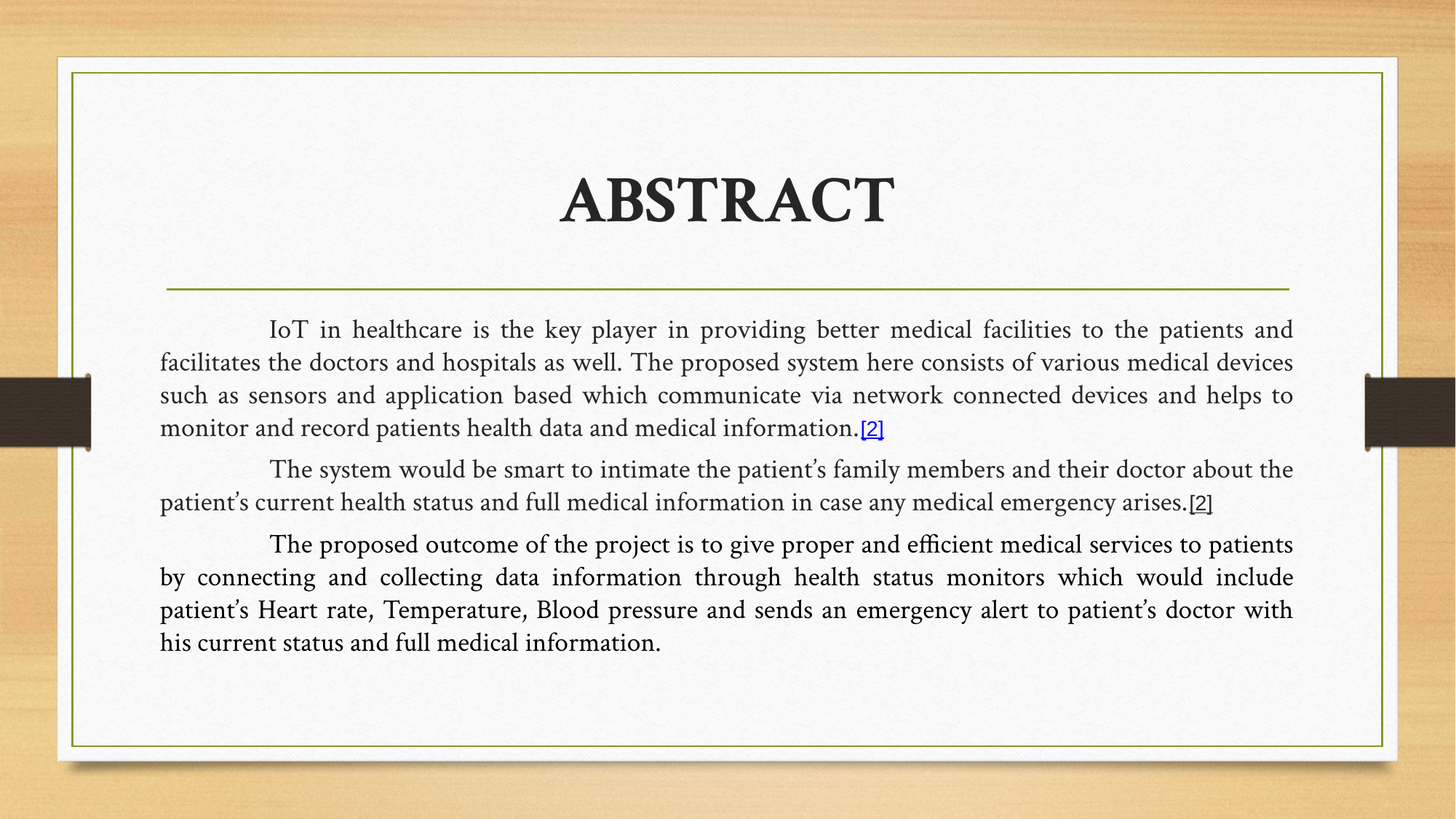

# ABSTRACT
	IoT in healthcare is the key player in providing better medical facilities to the patients and facilitates the doctors and hospitals as well. The proposed system here consists of various medical devices such as sensors and application based which communicate via network connected devices and helps to monitor and record patients health data and medical information.[2]
	The system would be smart to intimate the patient’s family members and their doctor about the patient’s current health status and full medical information in case any medical emergency arises.[2]
	The proposed outcome of the project is to give proper and efficient medical services to patients by connecting and collecting data information through health status monitors which would include patient’s Heart rate, Temperature, Blood pressure and sends an emergency alert to patient’s doctor with his current status and full medical information.